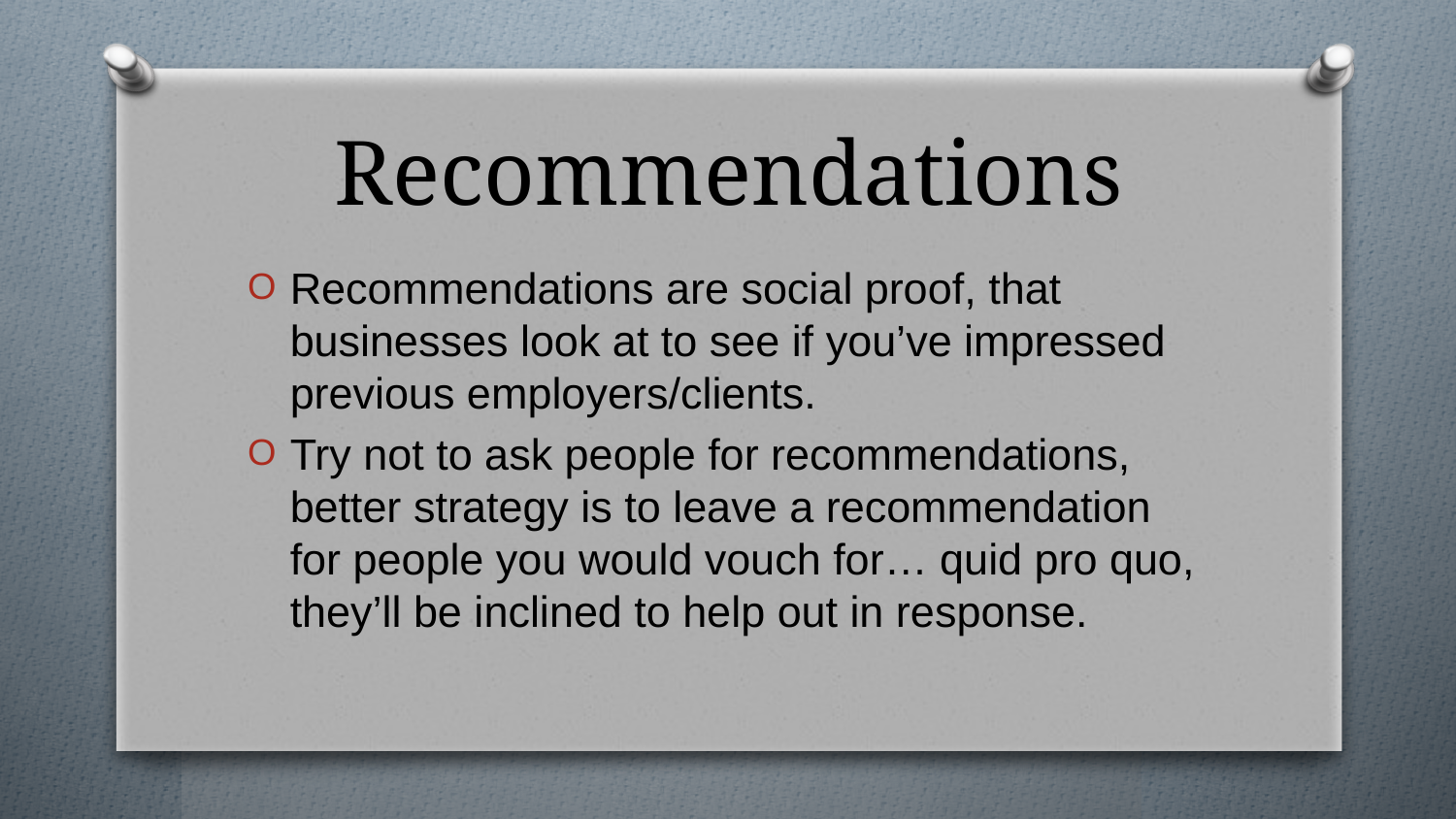

# Recommendations
Recommendations are social proof, that businesses look at to see if you’ve impressed previous employers/clients.
Try not to ask people for recommendations, better strategy is to leave a recommendation for people you would vouch for… quid pro quo, they’ll be inclined to help out in response.